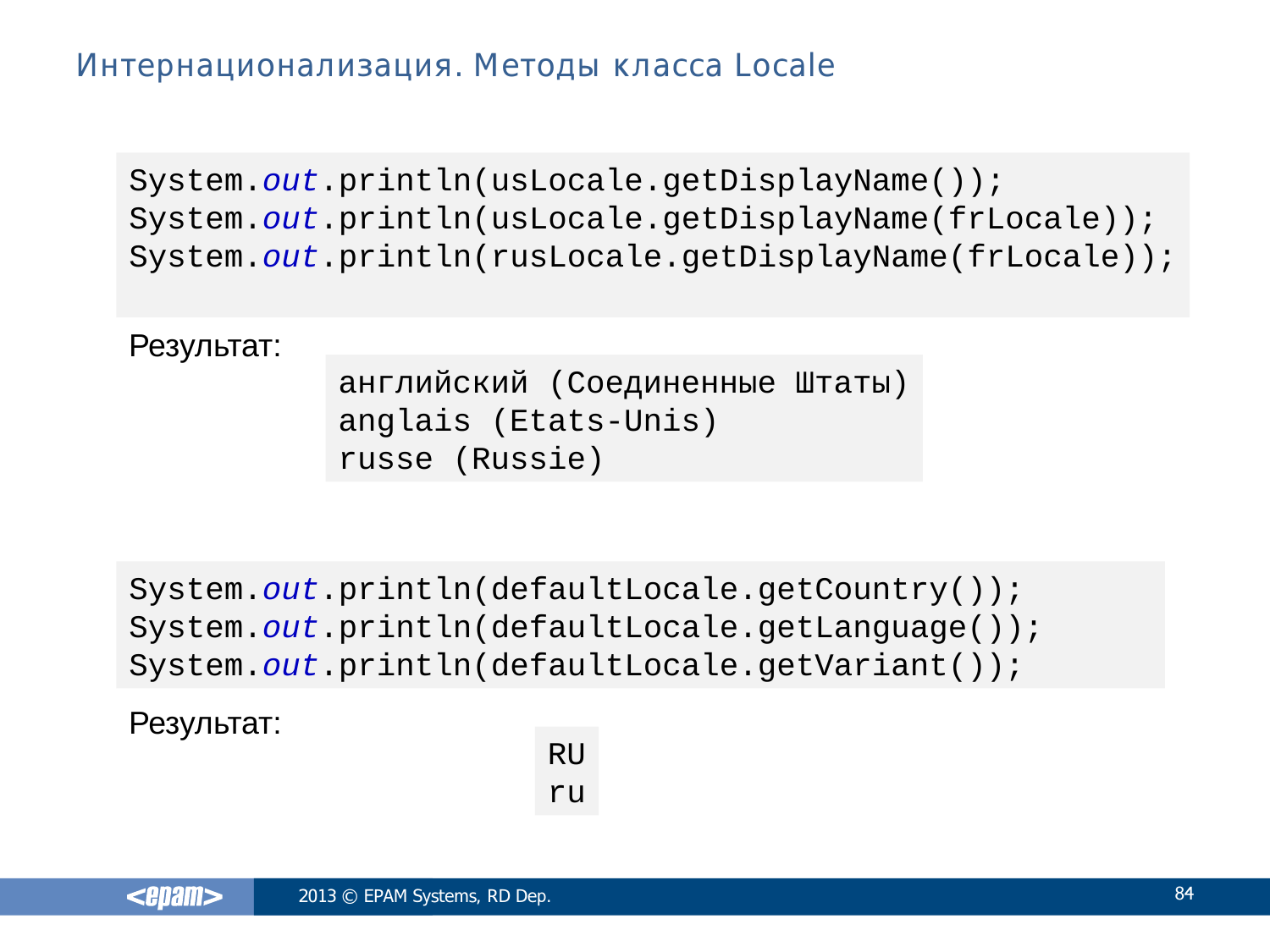

# Интернационализация. Методы класса Locale
System.out.println(usLocale.getDisplayName());
System.out.println(usLocale.getDisplayName(frLocale));
System.out.println(rusLocale.getDisplayName(frLocale));
Результат:
английский (Соединенные Штаты)
anglais (Etats-Unis)
russe (Russie)
System.out.println(defaultLocale.getCountry());
System.out.println(defaultLocale.getLanguage());
System.out.println(defaultLocale.getVariant());
Результат:
RU
ru
84
2013 © EPAM Systems, RD Dep.